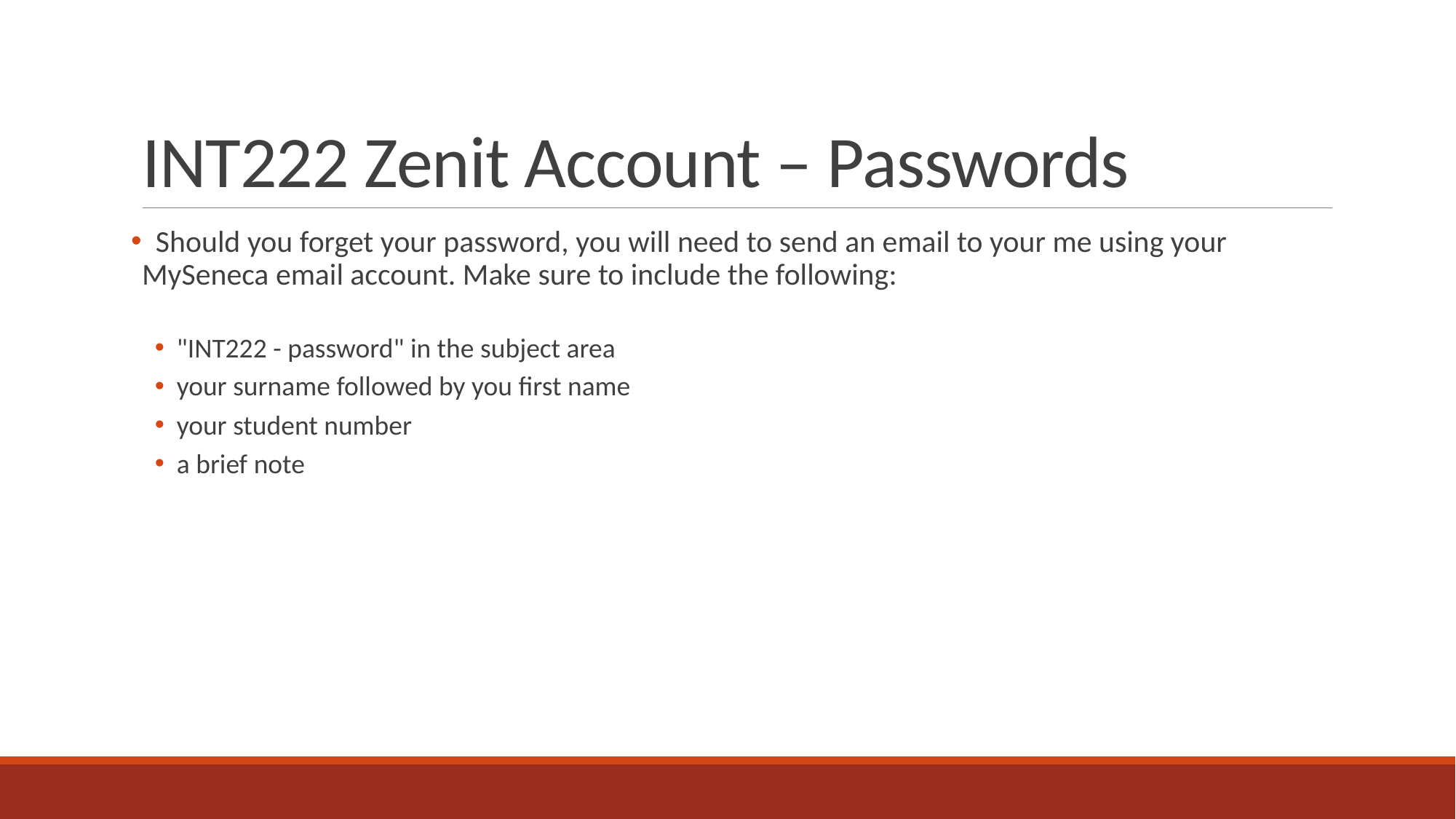

# INT222 Zenit Account – Passwords
  Should you forget your password, you will need to send an email to your me using your MySeneca email account. Make sure to include the following:
"INT222 - password" in the subject area
your surname followed by you first name
your student number
a brief note